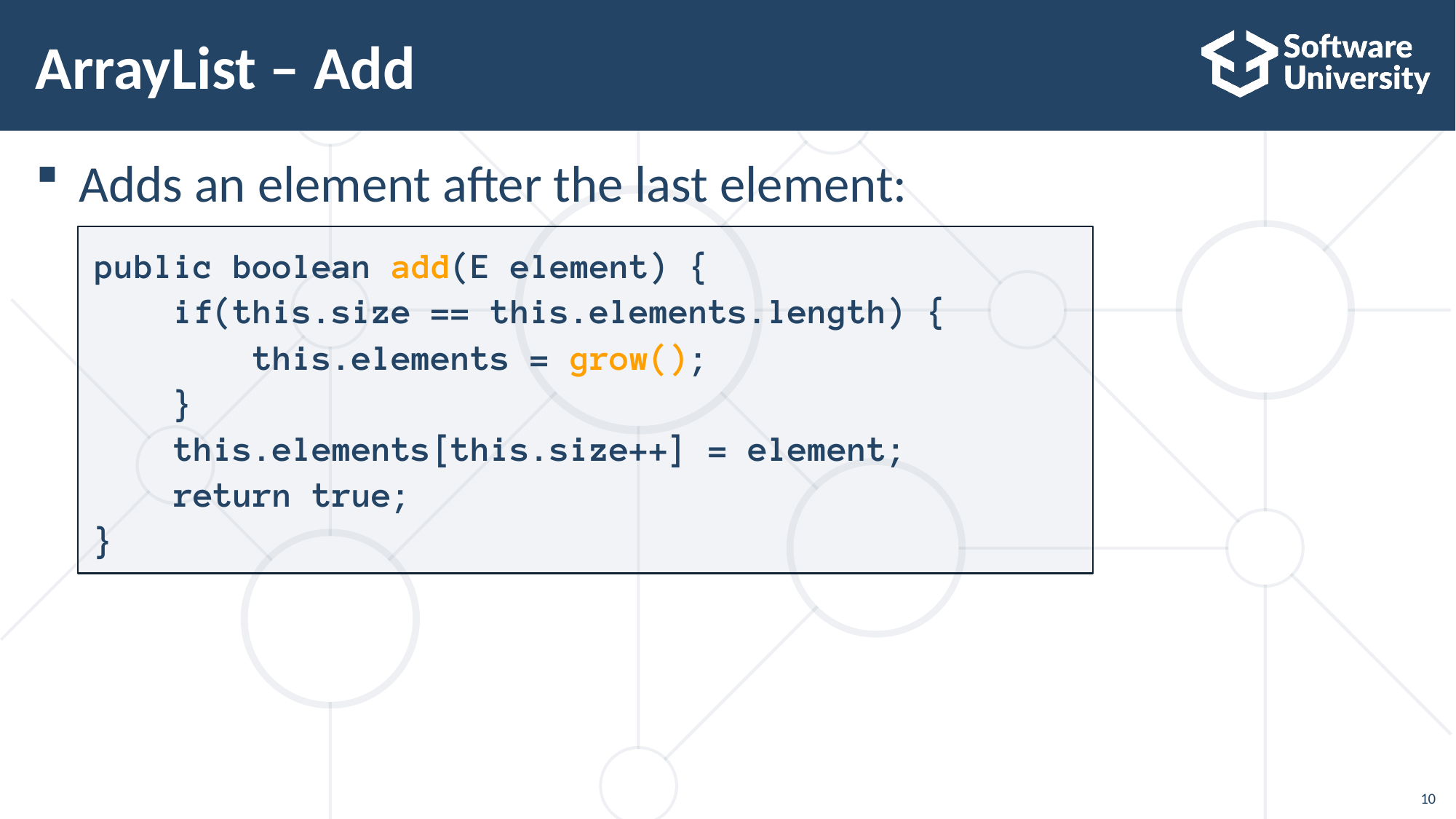

10
# ArrayList – Add
Adds an element after the last element:
public boolean add(E element) {
    if(this.size == this.elements.length) {
        this.elements = grow();
    }
    this.elements[this.size++] = element;
    return true;
}